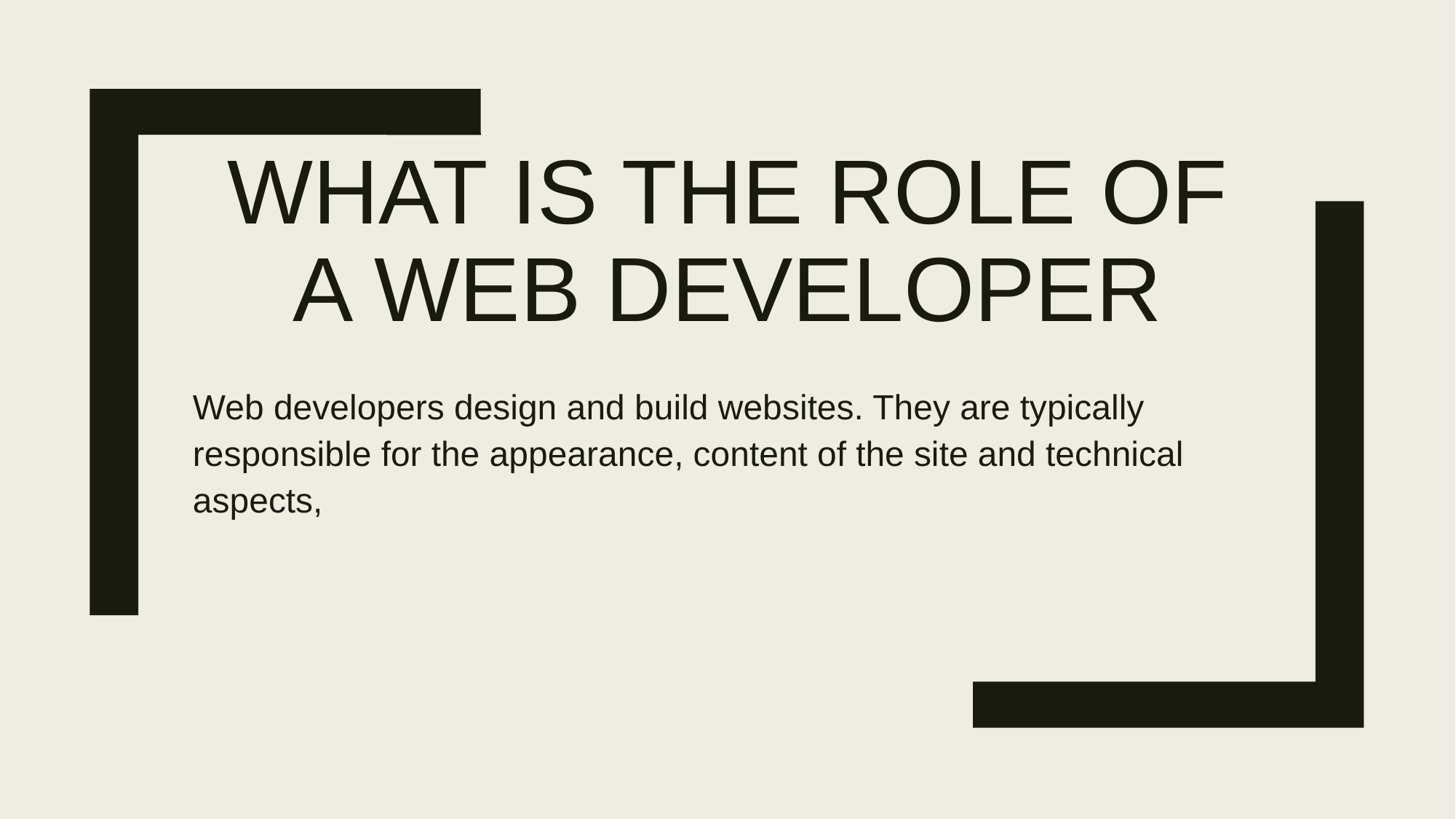

# What is the role of a web developer
Web developers design and build websites. They are typically responsible for the appearance, content of the site and technical aspects,